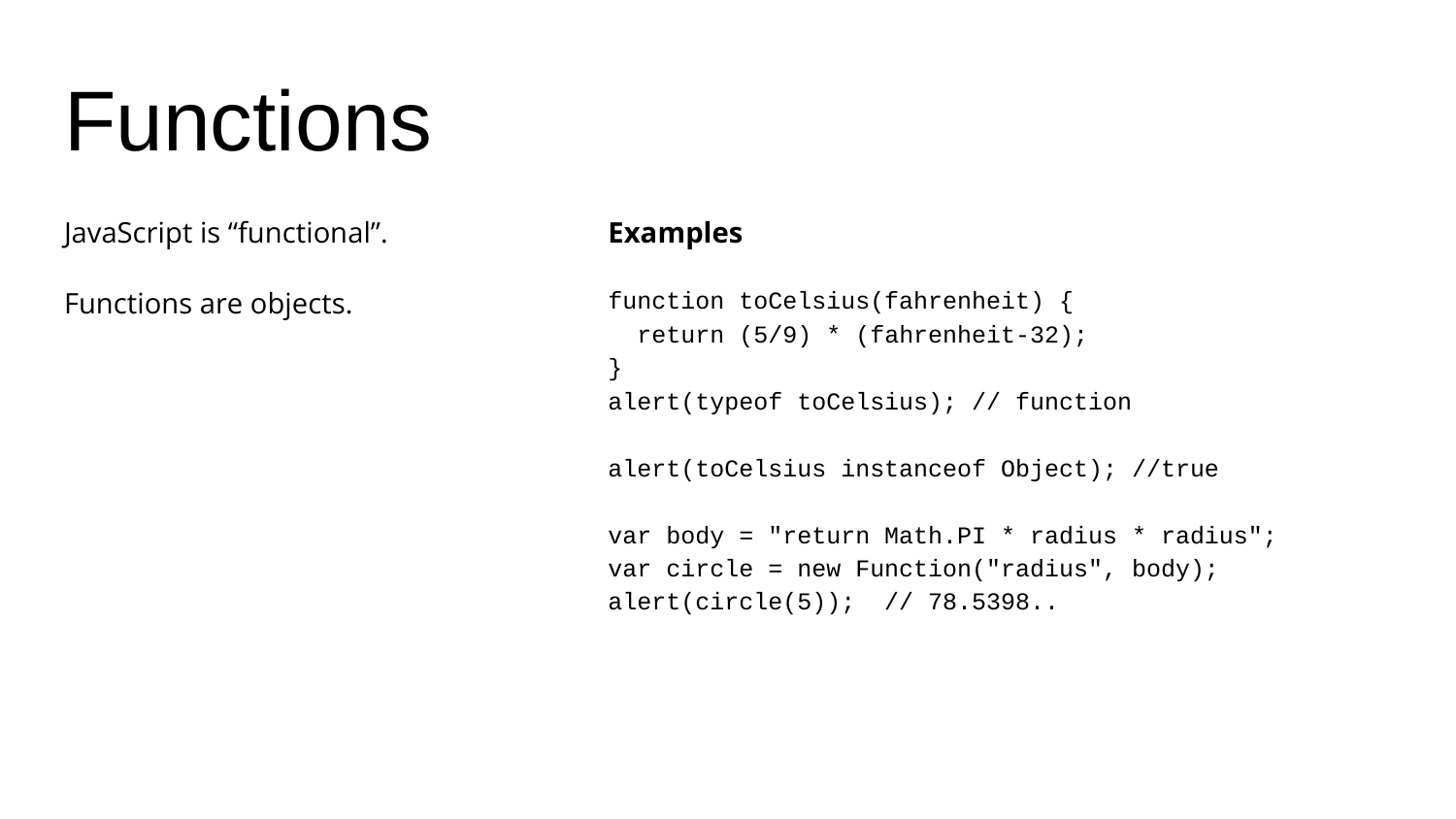

# Functions
JavaScript is “functional”.
Functions are objects.

Examples
function toCelsius(fahrenheit) {
  return (5/9) * (fahrenheit-32);
}
alert(typeof toCelsius); // function
alert(toCelsius instanceof Object); //true

var body = "return Math.PI * radius * radius";
var circle = new Function("radius", body);
alert(circle(5));  // 78.5398..